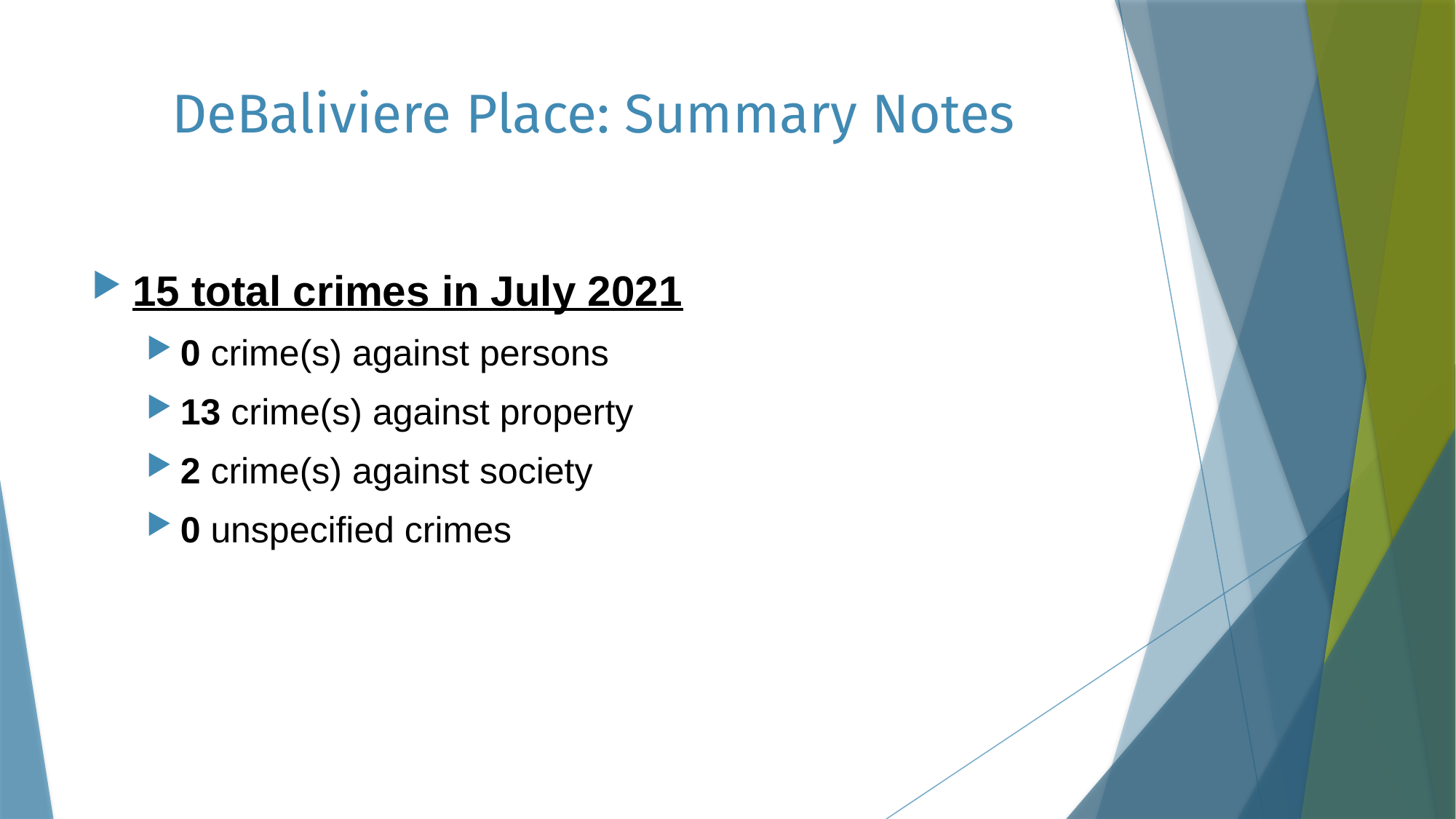

# DeBaliviere Place: Summary Notes
15 total crimes in July 2021
0 crime(s) against persons
13 crime(s) against property
2 crime(s) against society
0 unspecified crimes